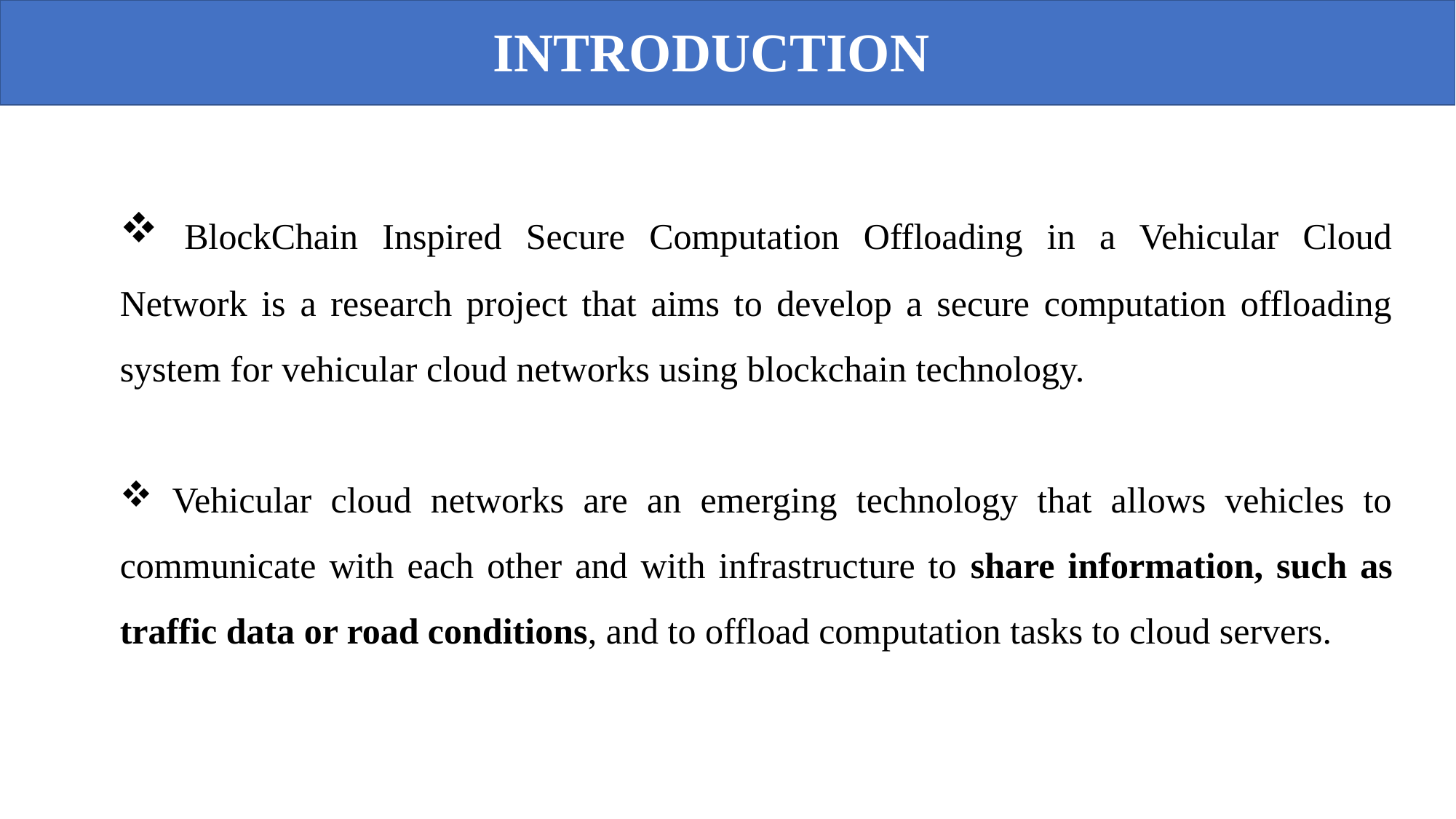

INTRODUCTION
 BlockChain Inspired Secure Computation Offloading in a Vehicular Cloud Network is a research project that aims to develop a secure computation offloading system for vehicular cloud networks using blockchain technology.

 Vehicular cloud networks are an emerging technology that allows vehicles to communicate with each other and with infrastructure to share information, such as traffic data or road conditions, and to offload computation tasks to cloud servers.